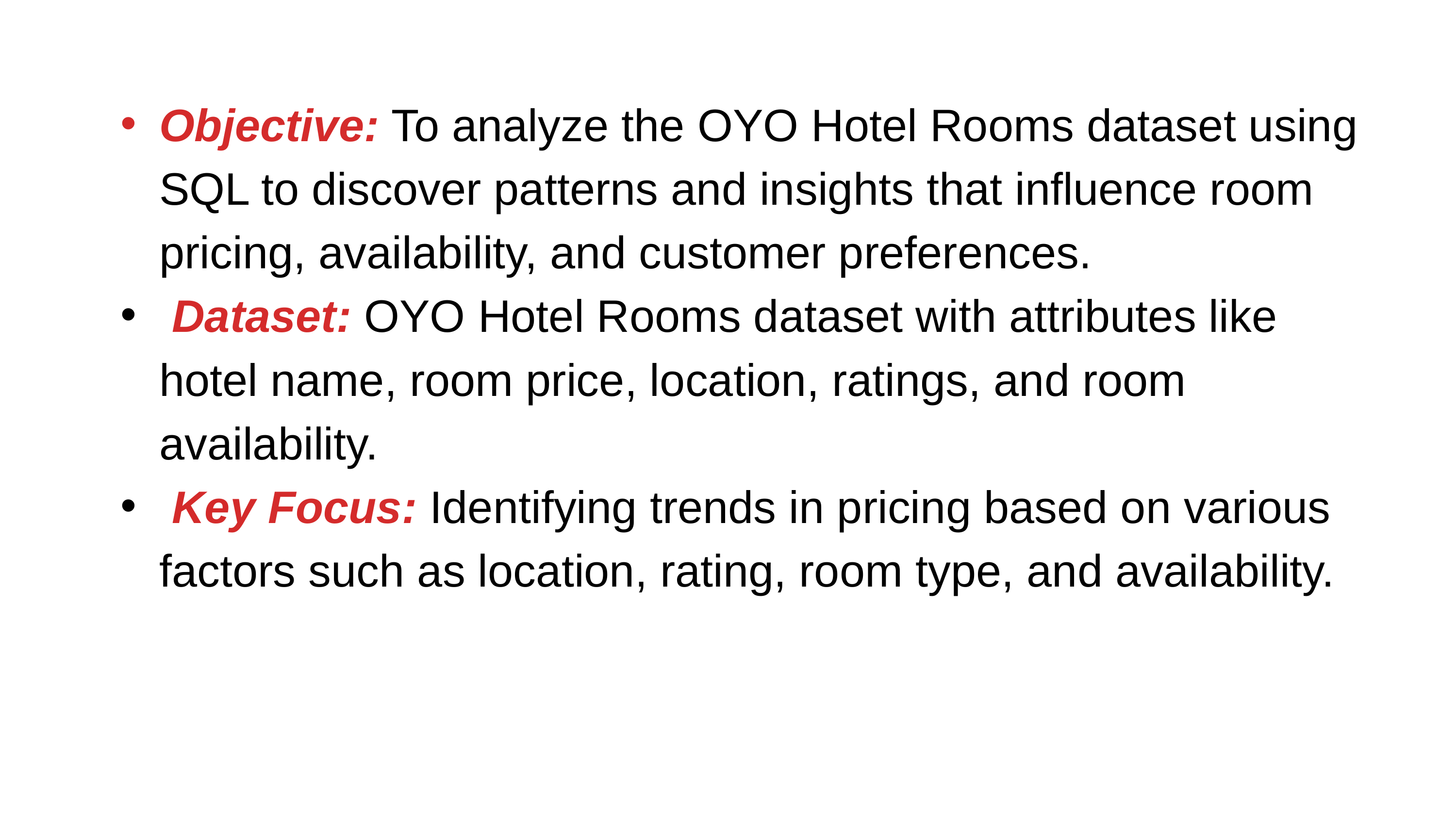

Objective: To analyze the OYO Hotel Rooms dataset using SQL to discover patterns and insights that influence room pricing, availability, and customer preferences.
 Dataset: OYO Hotel Rooms dataset with attributes like hotel name, room price, location, ratings, and room availability.
 Key Focus: Identifying trends in pricing based on various factors such as location, rating, room type, and availability.